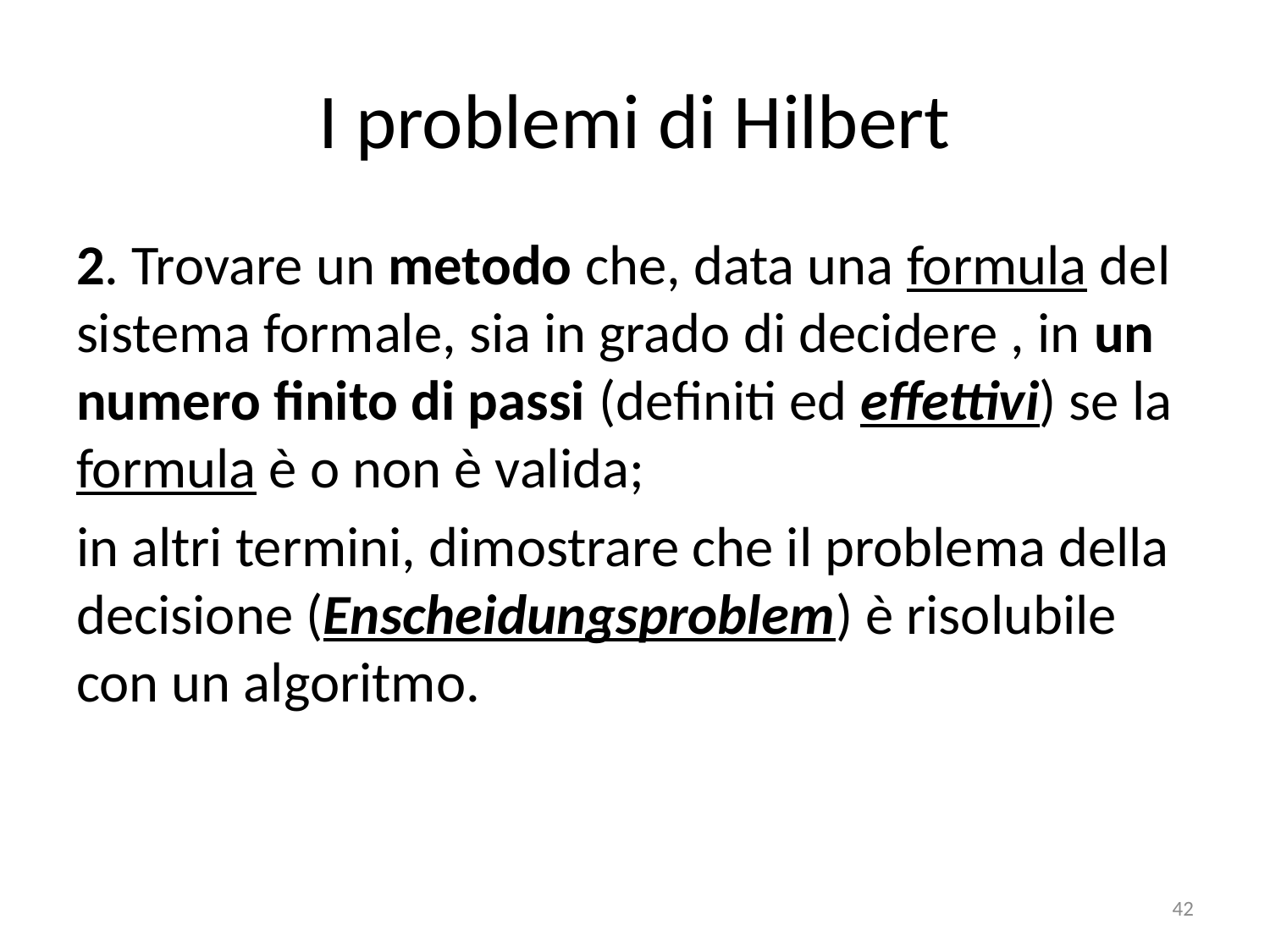

# I problemi di Hilbert
2. Trovare un metodo che, data una formula del sistema formale, sia in grado di decidere , in un numero finito di passi (definiti ed effettivi) se la formula è o non è valida;
in altri termini, dimostrare che il problema della decisione (Enscheidungsproblem) è risolubile con un algoritmo.

42